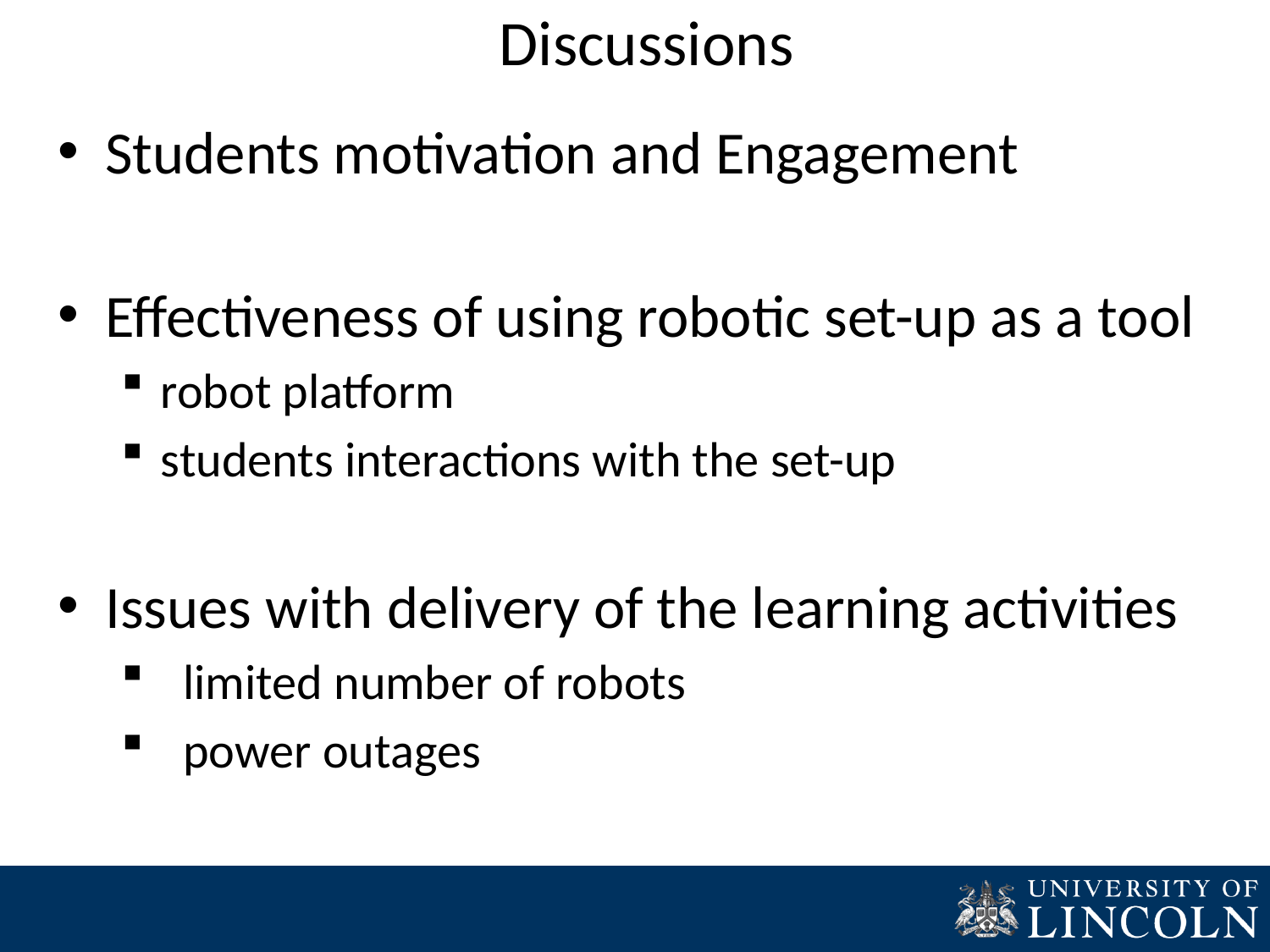

# Discussions
Students motivation and Engagement

Effectiveness of using robotic set-up as a tool
robot platform
students interactions with the set-up

Issues with delivery of the learning activities
  limited number of robots
  power outages